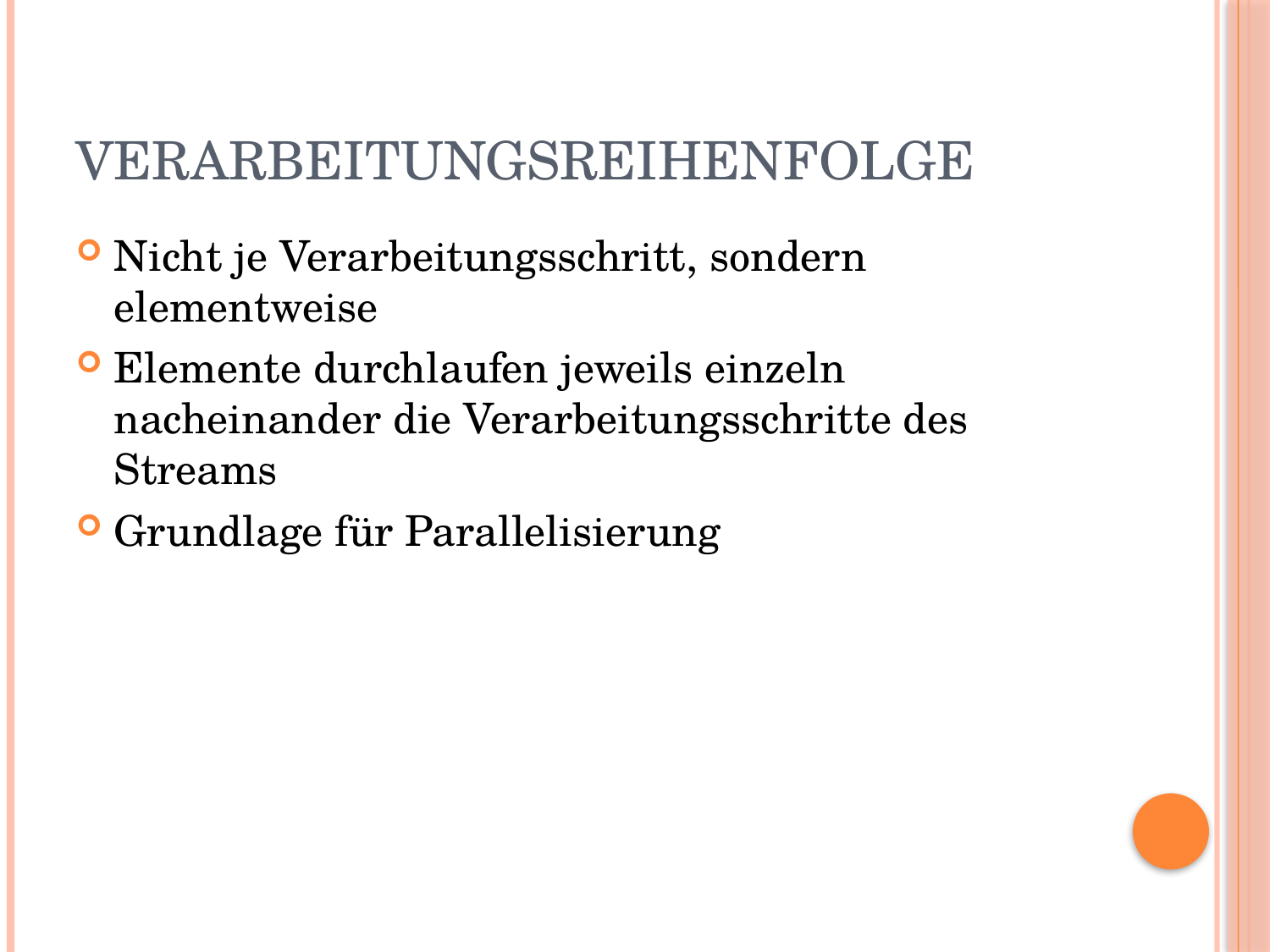

# Verarbeitungsreihenfolge
Nicht je Verarbeitungsschritt, sondern  elementweise
Elemente durchlaufen jeweils einzeln nacheinander die Verarbeitungsschritte des Streams
Grundlage für Parallelisierung